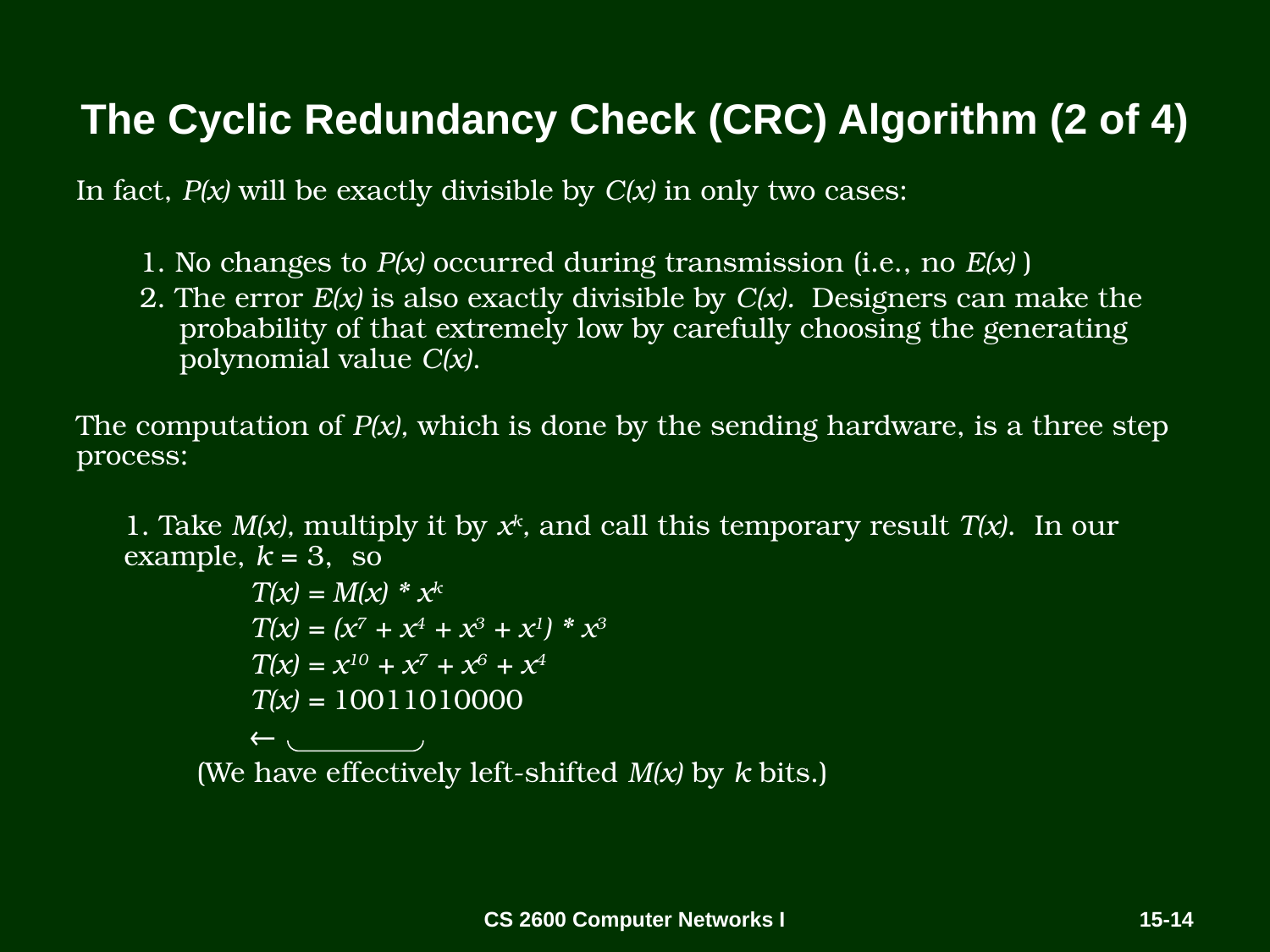

# The Cyclic Redundancy Check (CRC) Algorithm (2 of 4)
In fact, P(x) will be exactly divisible by C(x) in only two cases:

1. No changes to P(x) occurred during transmission (i.e., no E(x) )
2. The error E(x) is also exactly divisible by C(x).  Designers can make the probability of that extremely low by carefully choosing the generating polynomial value C(x).

The computation of P(x), which is done by the sending hardware, is a three step
process:

	1. Take M(x), multiply it by xk, and call this temporary result T(x).  In our example, k = 3,  so
		T(x) = M(x) * xk
		T(x) = (x7 + x4 + x3 + x1) * x3
		T(x) = x10 + x7 + x6 + x4
		T(x) = 10011010000
                   ←
	        (We have effectively left-shifted M(x) by k bits.)

CS 2600 Computer Networks I
15-14